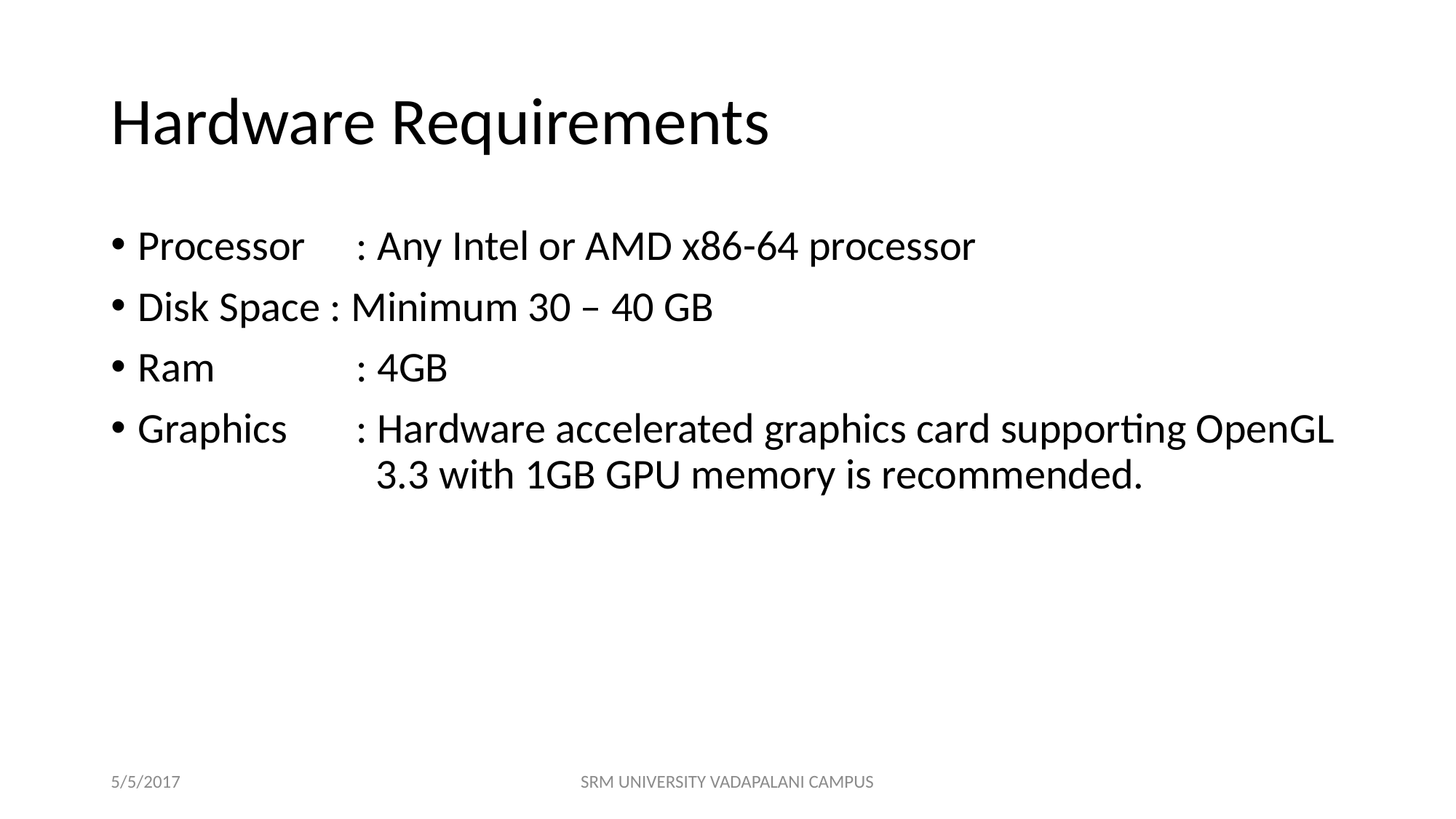

# Hardware Requirements
Processor	: Any Intel or AMD x86-64 processor
Disk Space : Minimum 30 – 40 GB
Ram		: 4GB
Graphics	: Hardware accelerated graphics card supporting OpenGL 		  3.3 with 1GB GPU memory is recommended.
5/5/2017
SRM UNIVERSITY VADAPALANI CAMPUS